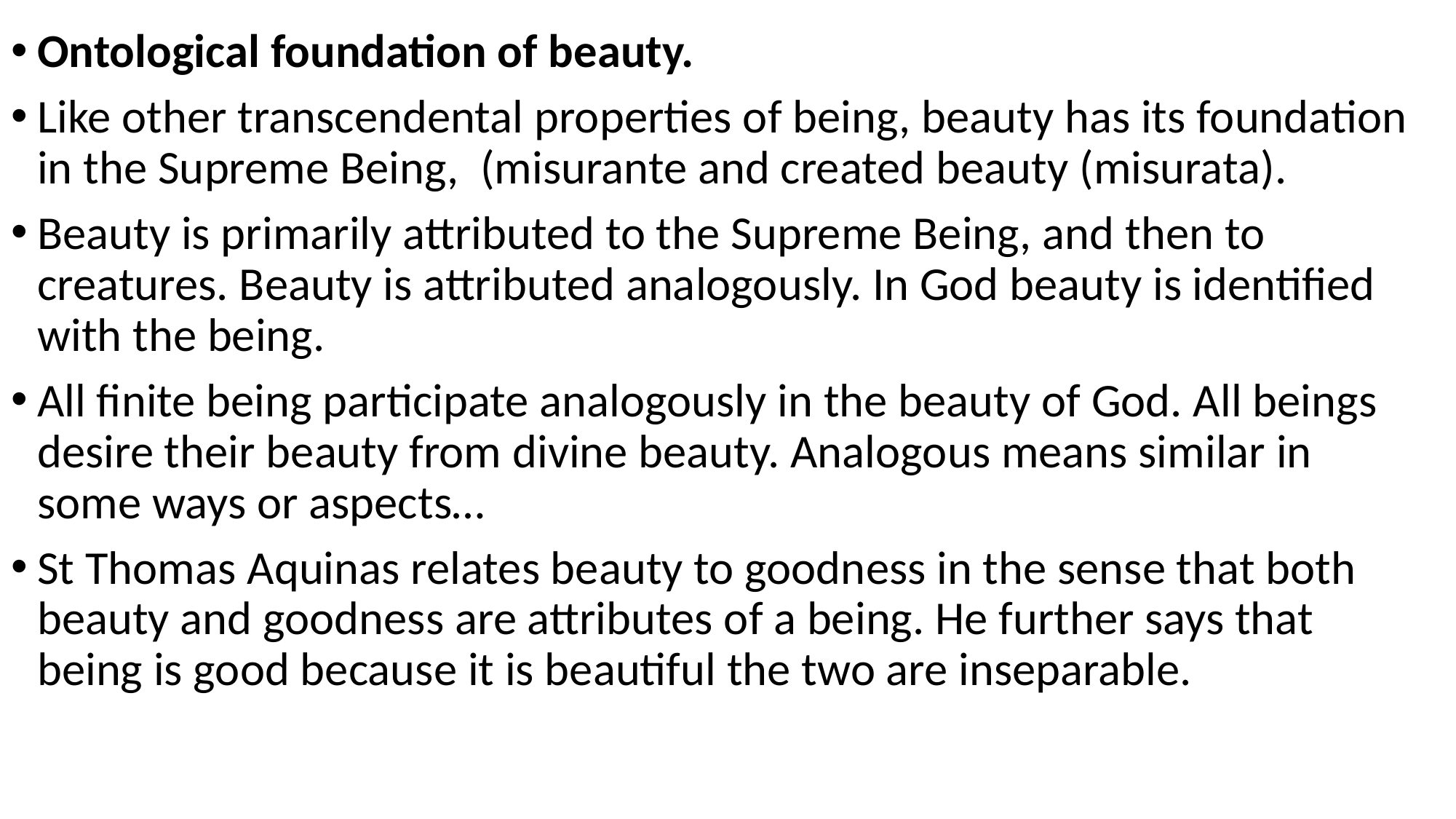

Ontological foundation of beauty.
Like other transcendental properties of being, beauty has its foundation in the Supreme Being,  (misurante and created beauty (misurata).
Beauty is primarily attributed to the Supreme Being, and then to creatures. Beauty is attributed analogously. In God beauty is identified with the being.
All finite being participate analogously in the beauty of God. All beings desire their beauty from divine beauty. Analogous means similar in some ways or aspects…
St Thomas Aquinas relates beauty to goodness in the sense that both beauty and goodness are attributes of a being. He further says that being is good because it is beautiful the two are inseparable.